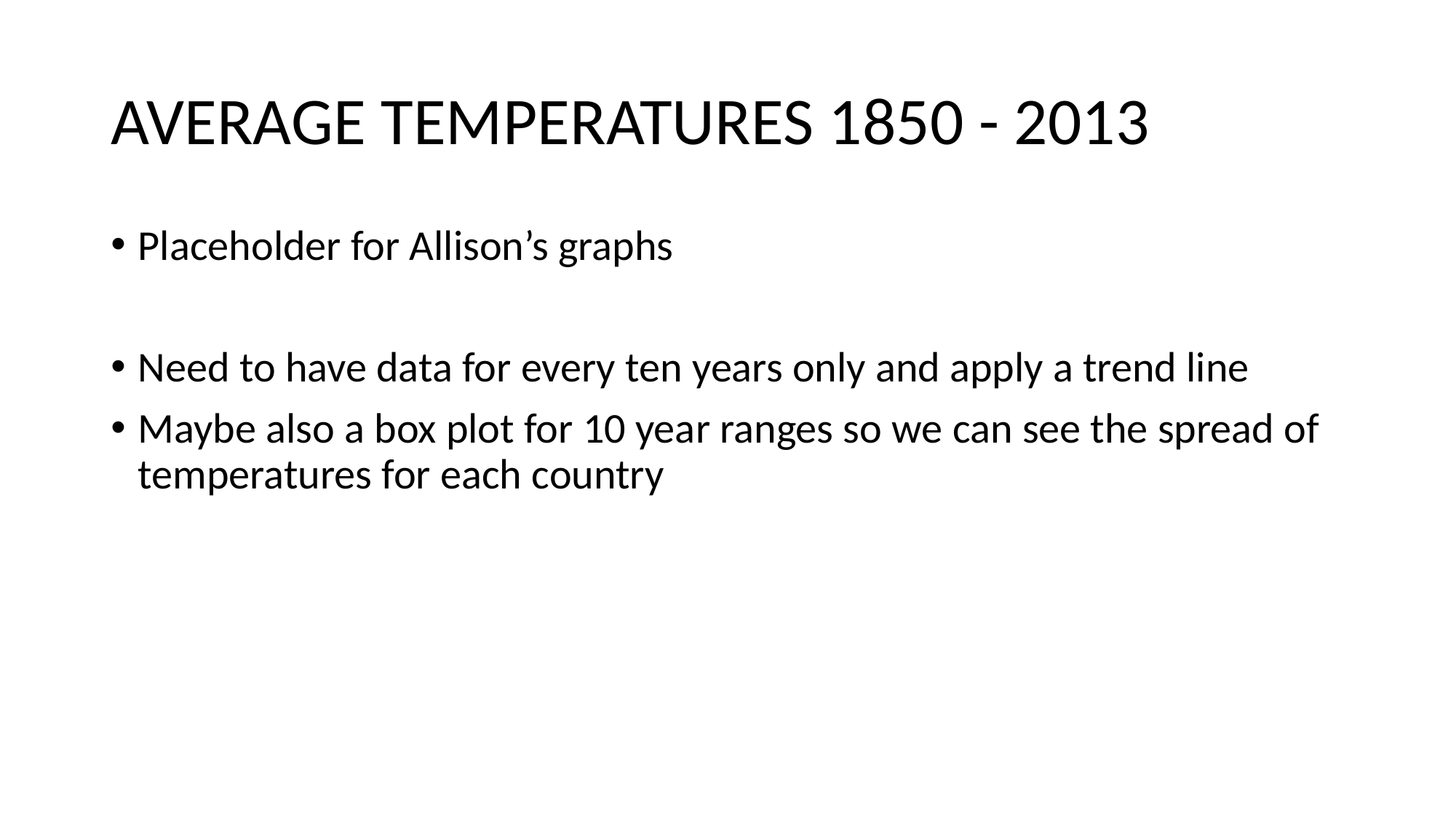

# AVERAGE TEMPERATURES 1850 - 2013
Placeholder for Allison’s graphs

Need to have data for every ten years only and apply a trend line
Maybe also a box plot for 10 year ranges so we can see the spread of temperatures for each country